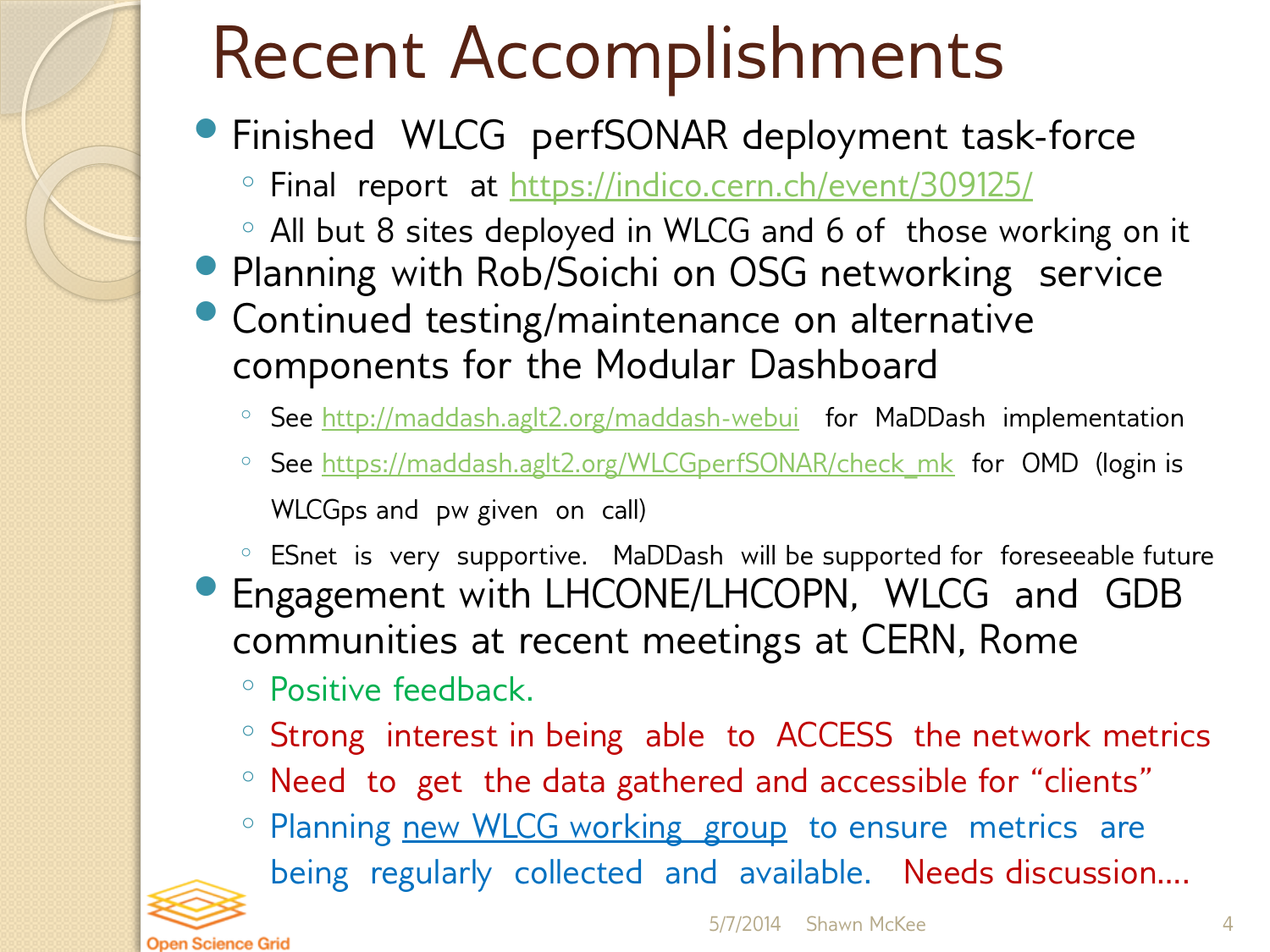

# Recent Accomplishments
Finished  WLCG  perfSONAR deployment task-force
Final  report  at https://indico.cern.ch/event/309125/
All but 8 sites deployed in WLCG and 6 of  those working on it
Planning with Rob/Soichi on OSG networking  service
Continued testing/maintenance on alternative components for the Modular Dashboard
See http://maddash.aglt2.org/maddash-webui   for  MaDDash  implementation
See https://maddash.aglt2.org/WLCGperfSONAR/check_mk  for  OMD  (login is  WLCGps and  pw given  on  call)
ESnet  is  very  supportive.   MaDDash  will be supported for  foreseeable future
Engagement with LHCONE/LHCOPN,  WLCG  and  GDB communities at recent meetings at CERN, Rome
Positive feedback.
Strong  interest in being  able  to  ACCESS  the network metrics
Need  to  get  the data gathered and accessible for “clients”
Planning new WLCG working  group  to ensure  metrics  are being  regularly  collected  and  available.   Needs discussion….

5/7/2014
Shawn McKee
4